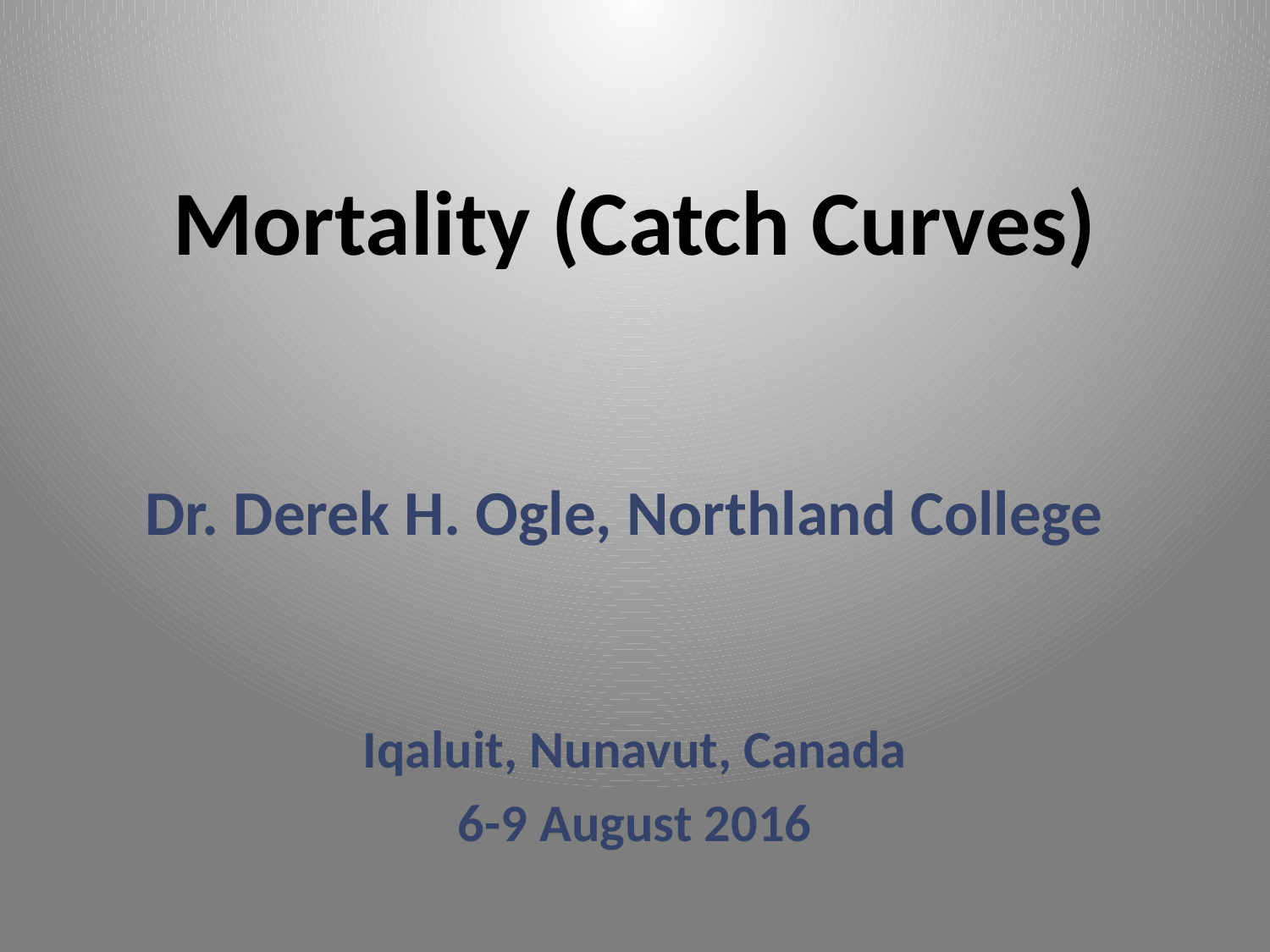

# Mortality (Catch Curves)
Dr. Derek H. Ogle, Northland College
Iqaluit, Nunavut, Canada
6-9 August 2016